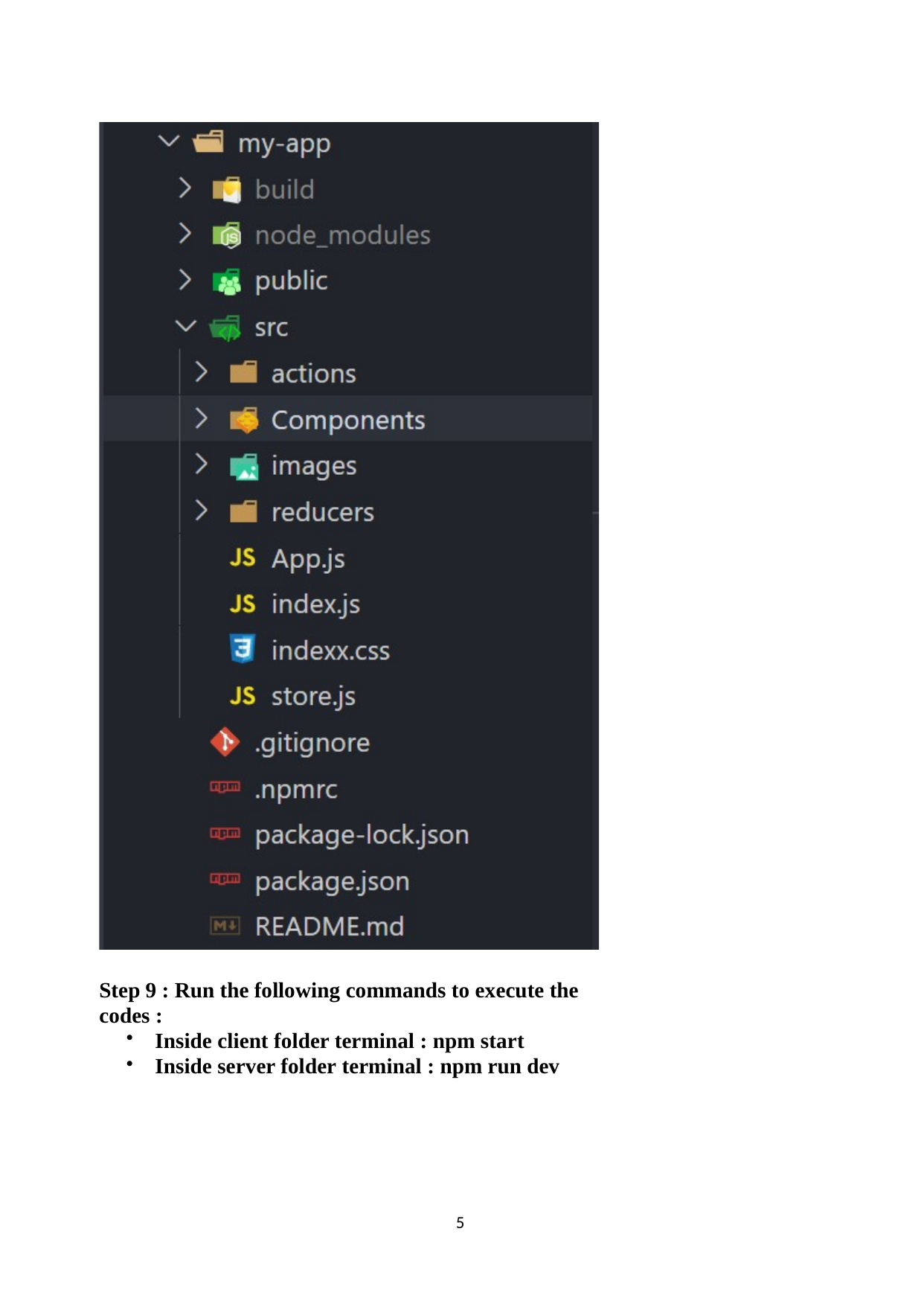

Step 9 : Run the following commands to execute the codes :
Inside client folder terminal : npm start
Inside server folder terminal : npm run dev
5